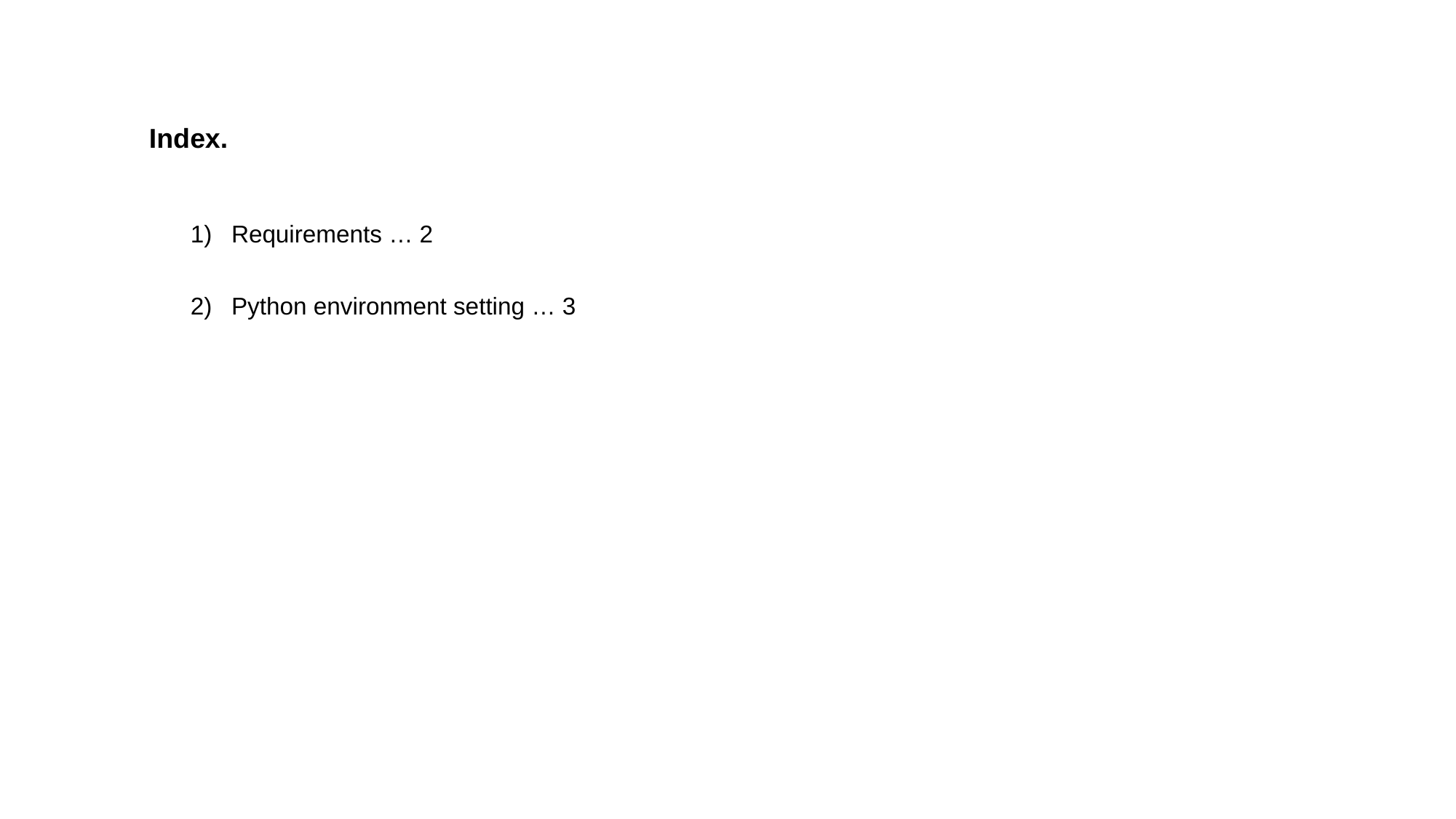

Index.
Requirements … 2
Python environment setting … 3